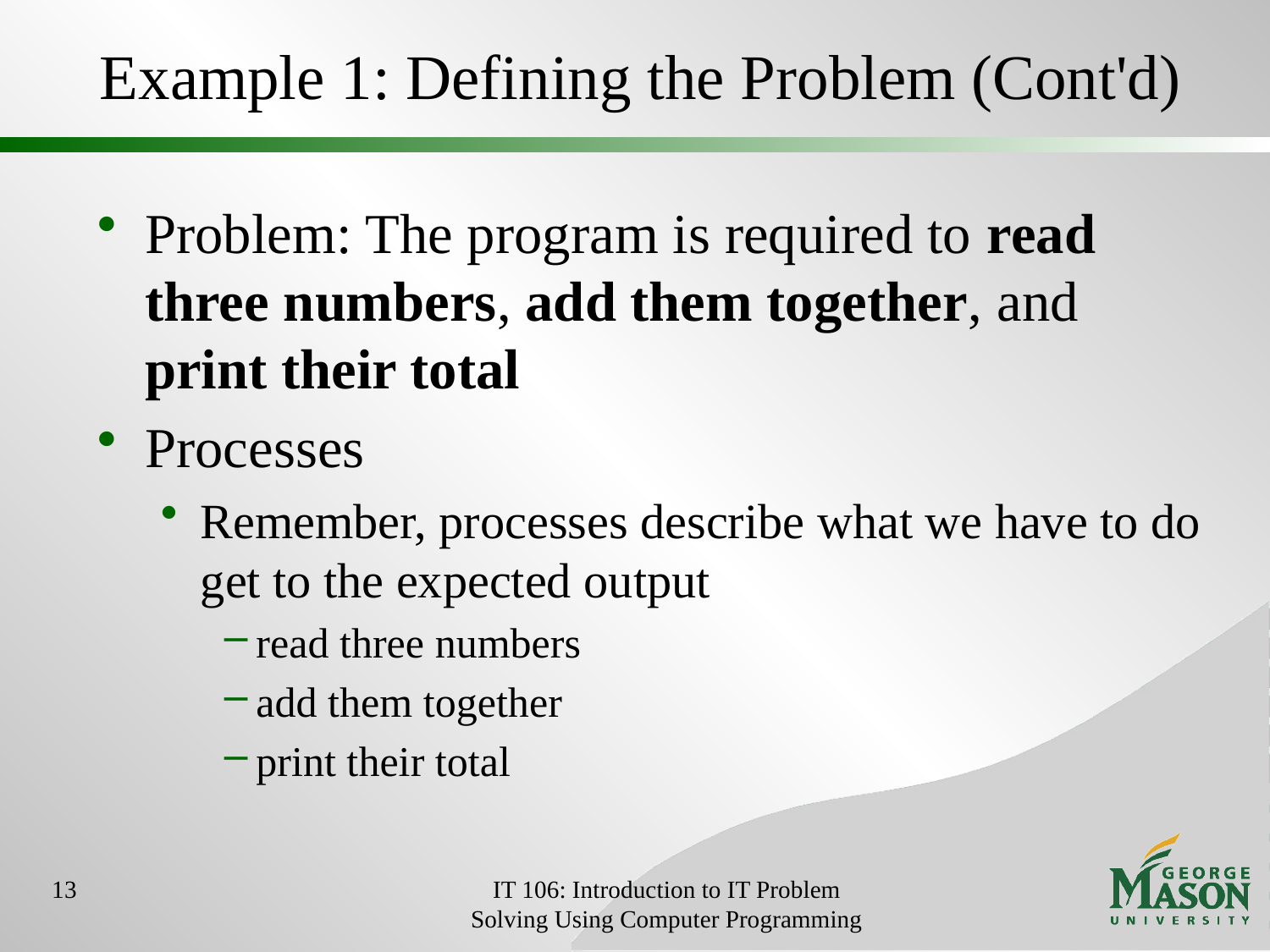

# Example 1: Defining the Problem (Cont'd)
Problem: The program is required to read three numbers, add them together, and print their total
Processes
Remember, processes describe what we have to do get to the expected output
read three numbers
add them together
print their total
13
IT 106: Introduction to IT Problem Solving Using Computer Programming